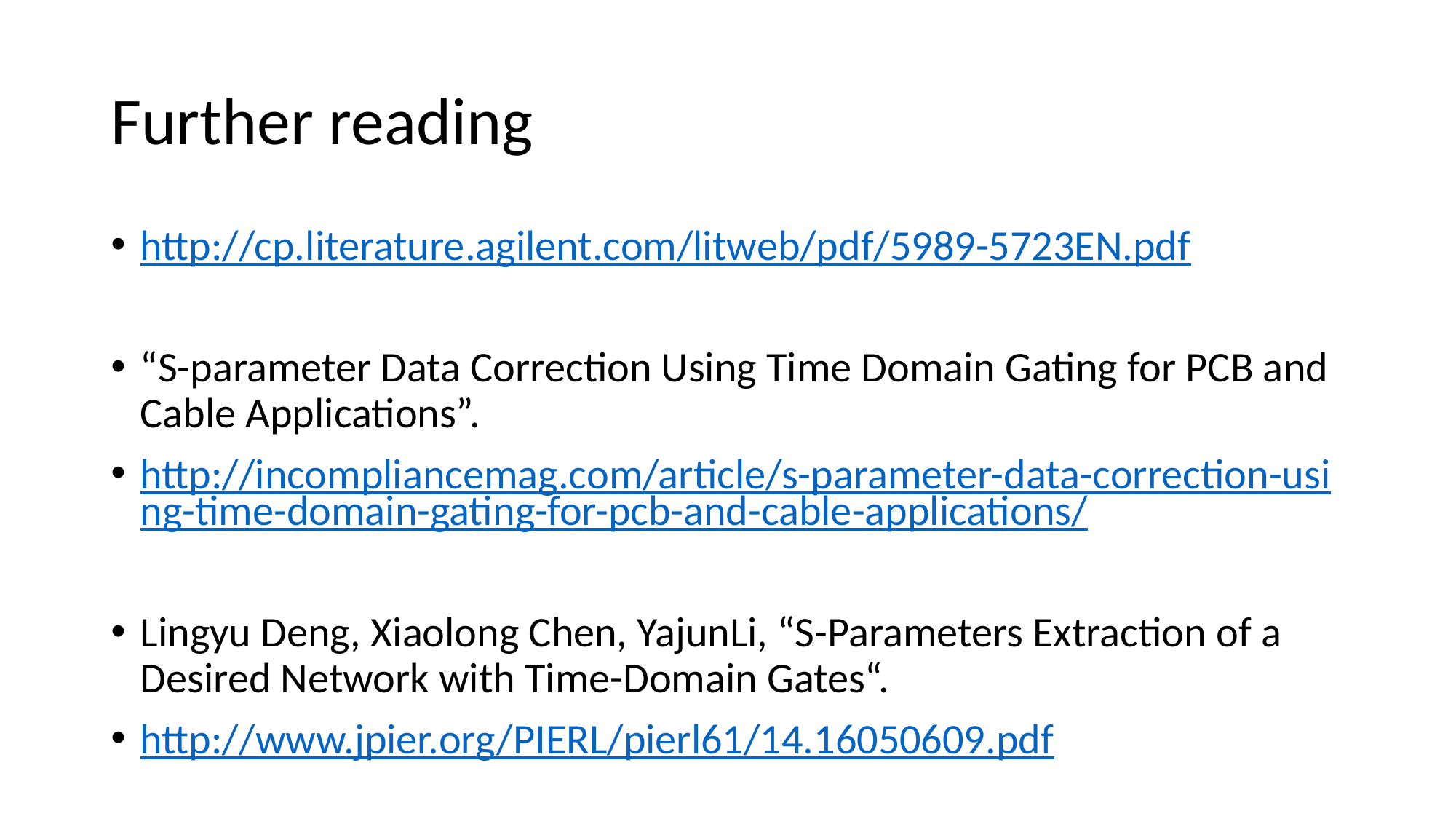

# Further reading
http://cp.literature.agilent.com/litweb/pdf/5989-5723EN.pdf

“S-parameter Data Correction Using Time Domain Gating for PCB and Cable Applications”.
http://incompliancemag.com/article/s-parameter-data-correction-using-time-domain-gating-for-pcb-and-cable-applications/

Lingyu Deng, Xiaolong Chen, YajunLi, “S-Parameters Extraction of a Desired Network with Time-Domain Gates“.
http://www.jpier.org/PIERL/pierl61/14.16050609.pdf